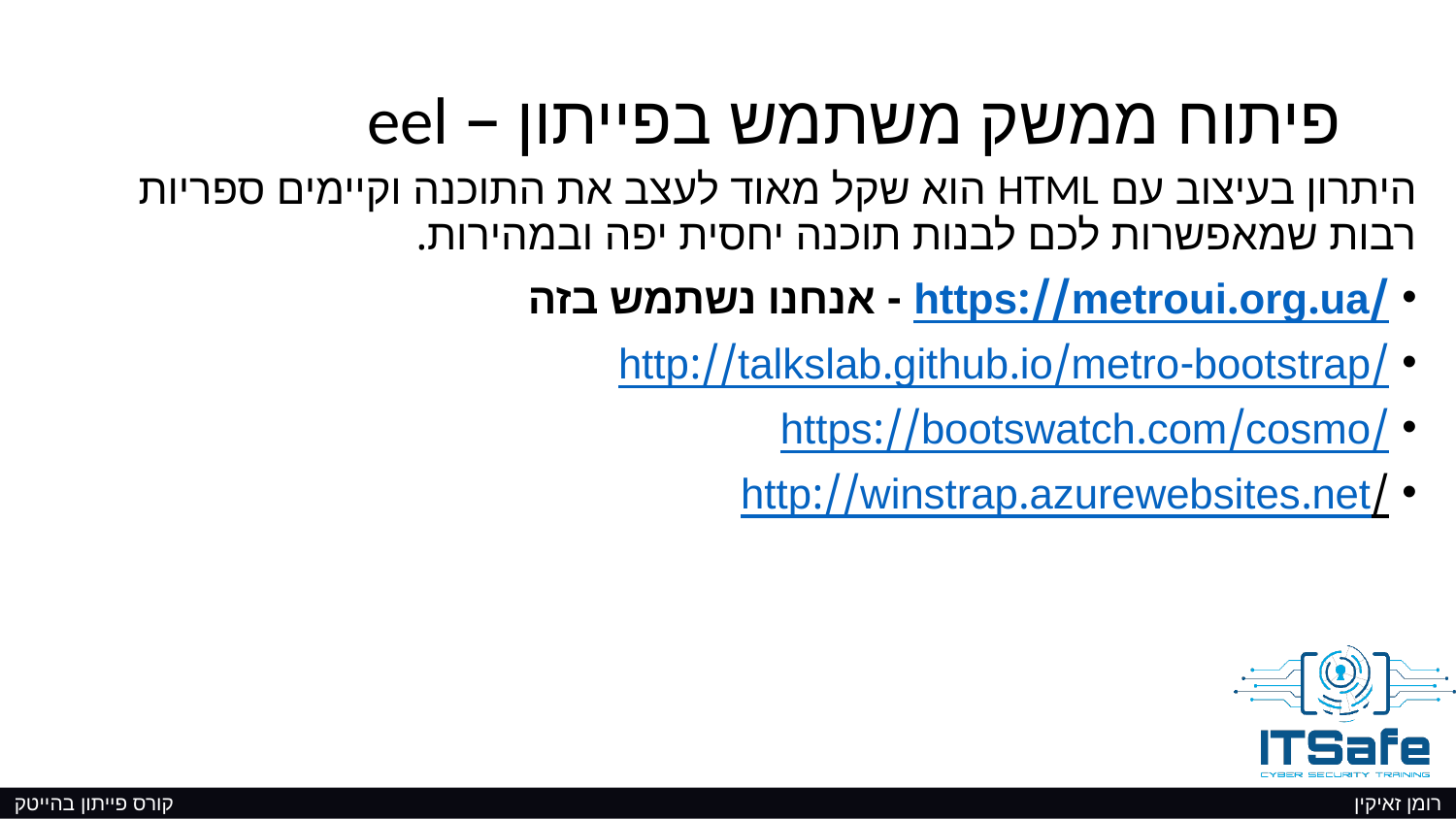

# פיתוח ממשק משתמש בפייתון – eel
היתרון בעיצוב עם HTML הוא שקל מאוד לעצב את התוכנה וקיימים ספריות רבות שמאפשרות לכם לבנות תוכנה יחסית יפה ובמהירות.
https://metroui.org.ua/ - אנחנו נשתמש בזה
http://talkslab.github.io/metro-bootstrap/
https://bootswatch.com/cosmo/
http://winstrap.azurewebsites.net/